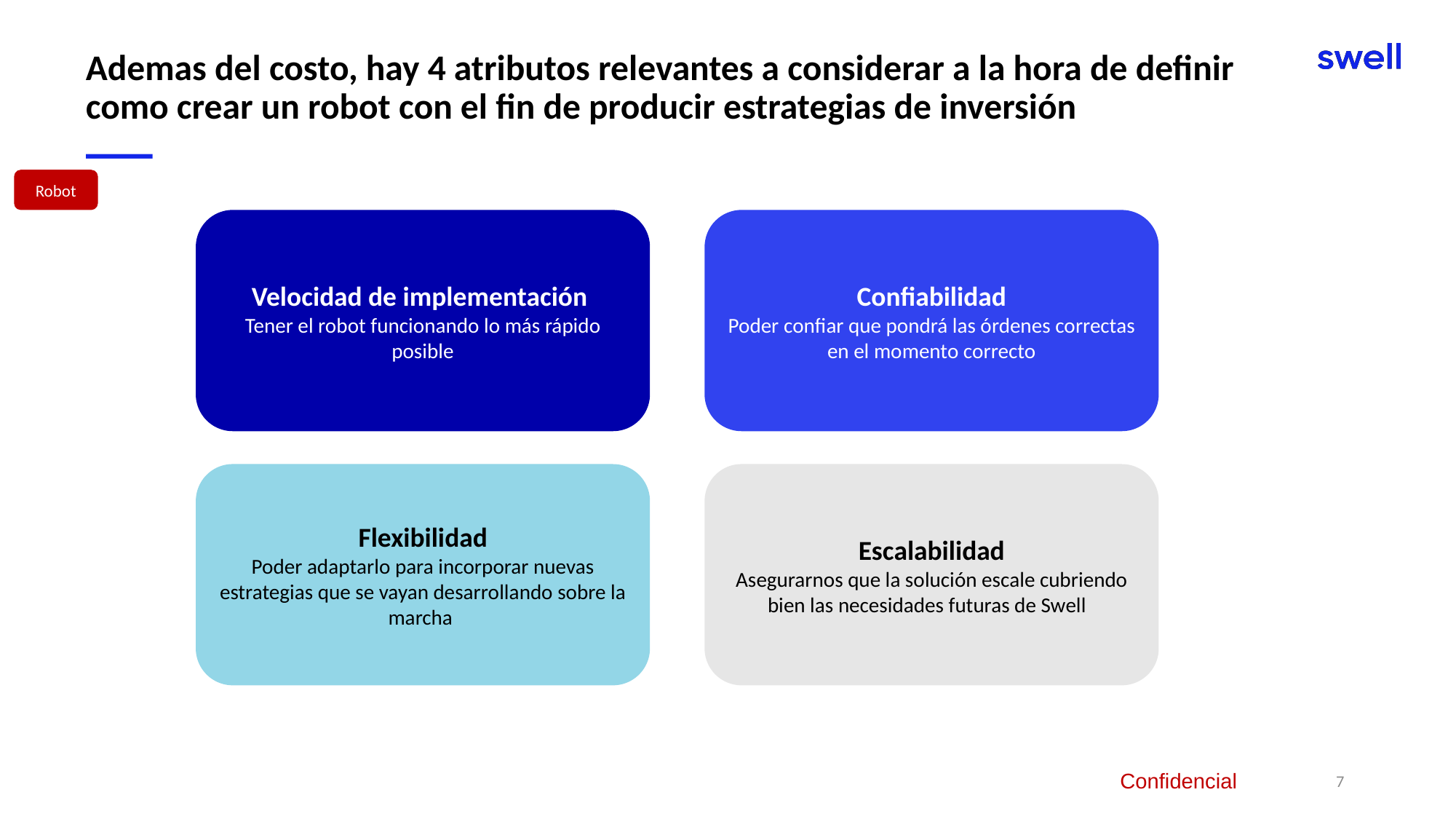

# Ademas del costo, hay 4 atributos relevantes a considerar a la hora de definir como crear un robot con el fin de producir estrategias de inversión
Robot
Velocidad de implementación
Tener el robot funcionando lo más rápido posible
Confiabilidad
Poder confiar que pondrá las órdenes correctas en el momento correcto
Escalabilidad
Asegurarnos que la solución escale cubriendo bien las necesidades futuras de Swell
Flexibilidad
Poder adaptarlo para incorporar nuevas estrategias que se vayan desarrollando sobre la marcha
7